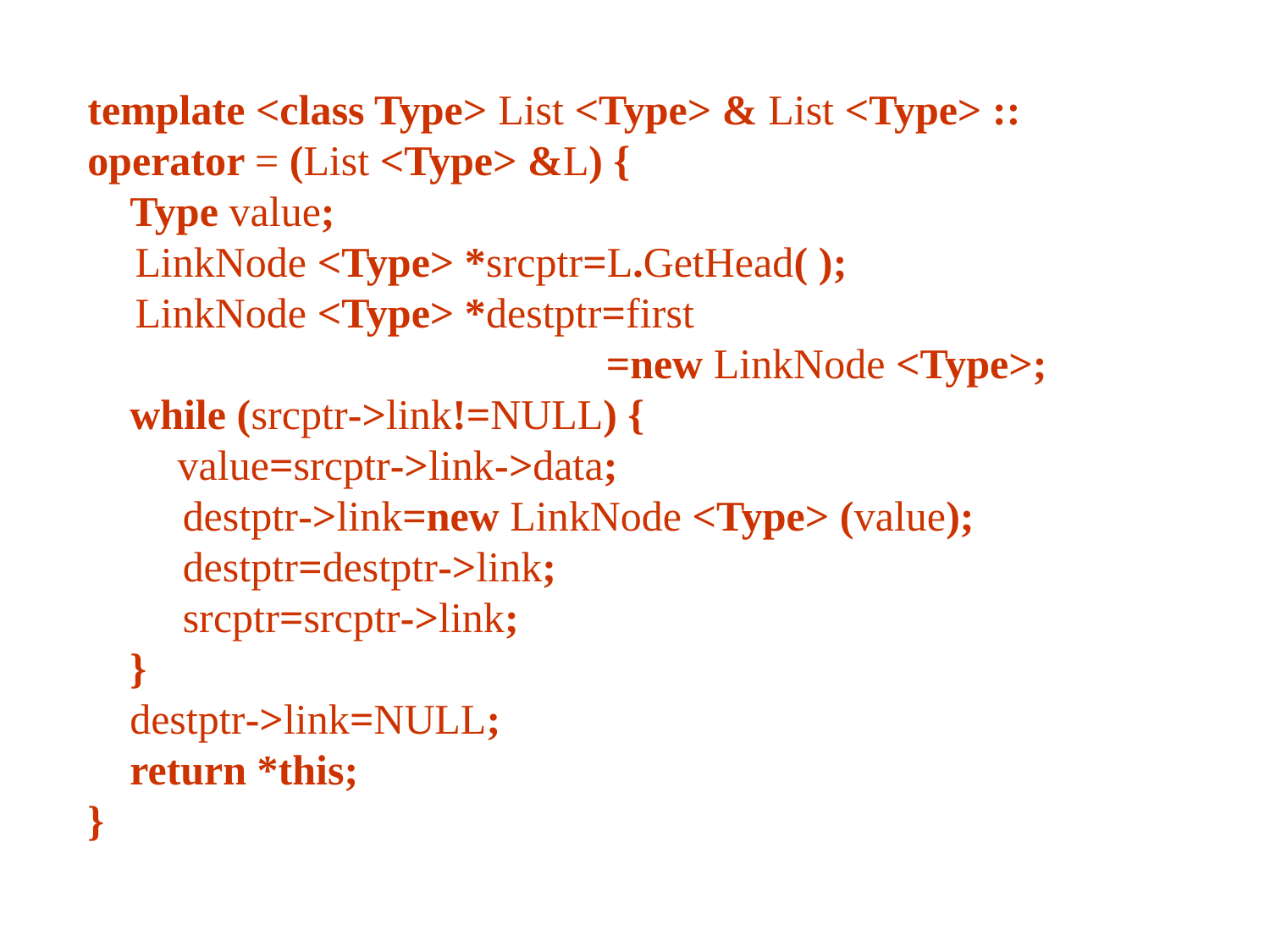

template <class Type> List <Type> & List <Type> ::
operator = (List <Type> &L) {
    Type value;
	LinkNode <Type> *srcptr=L.GetHead( );
	LinkNode <Type> *destptr=first
                                                 =new LinkNode <Type>;
    while (srcptr->link!=NULL) {
	    value=srcptr->link->data;
         destptr->link=new LinkNode <Type> (value);
         destptr=destptr->link;
         srcptr=srcptr->link;
    }
    destptr->link=NULL;
    return *this;
}
168